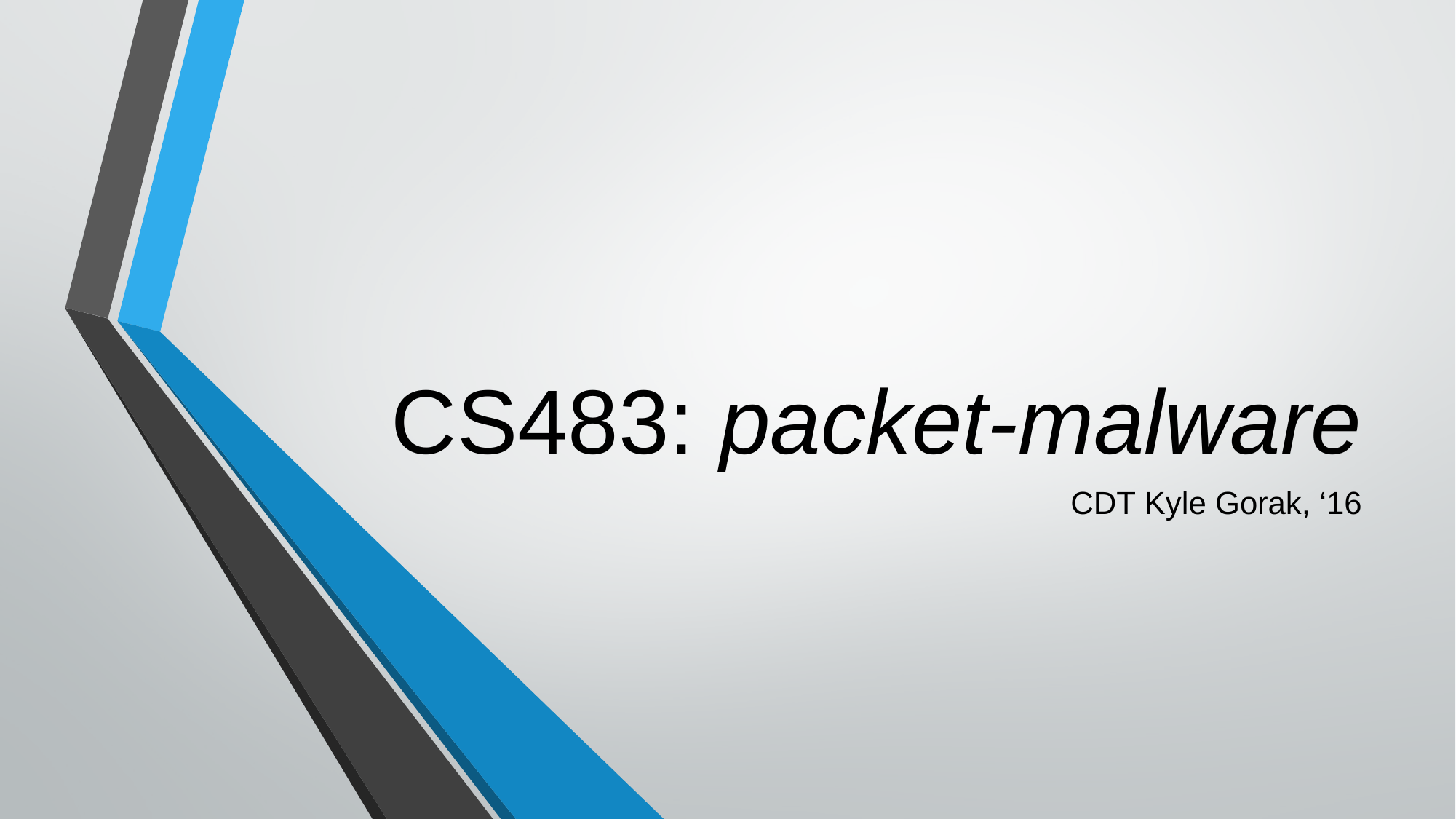

# CS483: packet-malware
CDT Kyle Gorak, ‘16